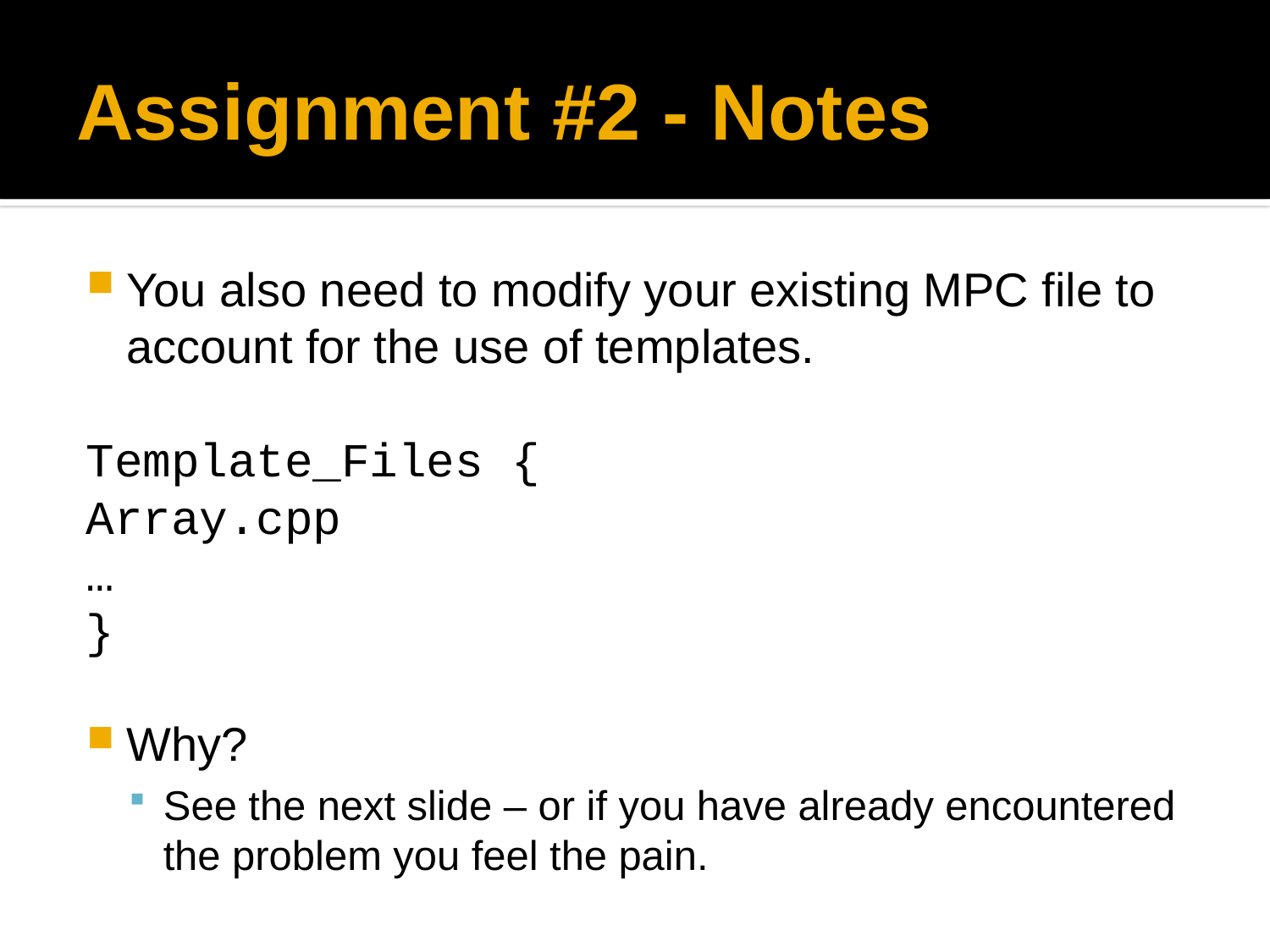

# Assignment #2 - Notes
You also need to modify your existing MPC file to account for the use of templates.

Template_Files {
	Array.cpp
	…
}

Why?
See the next slide – or if you have already encountered the problem you feel the pain.